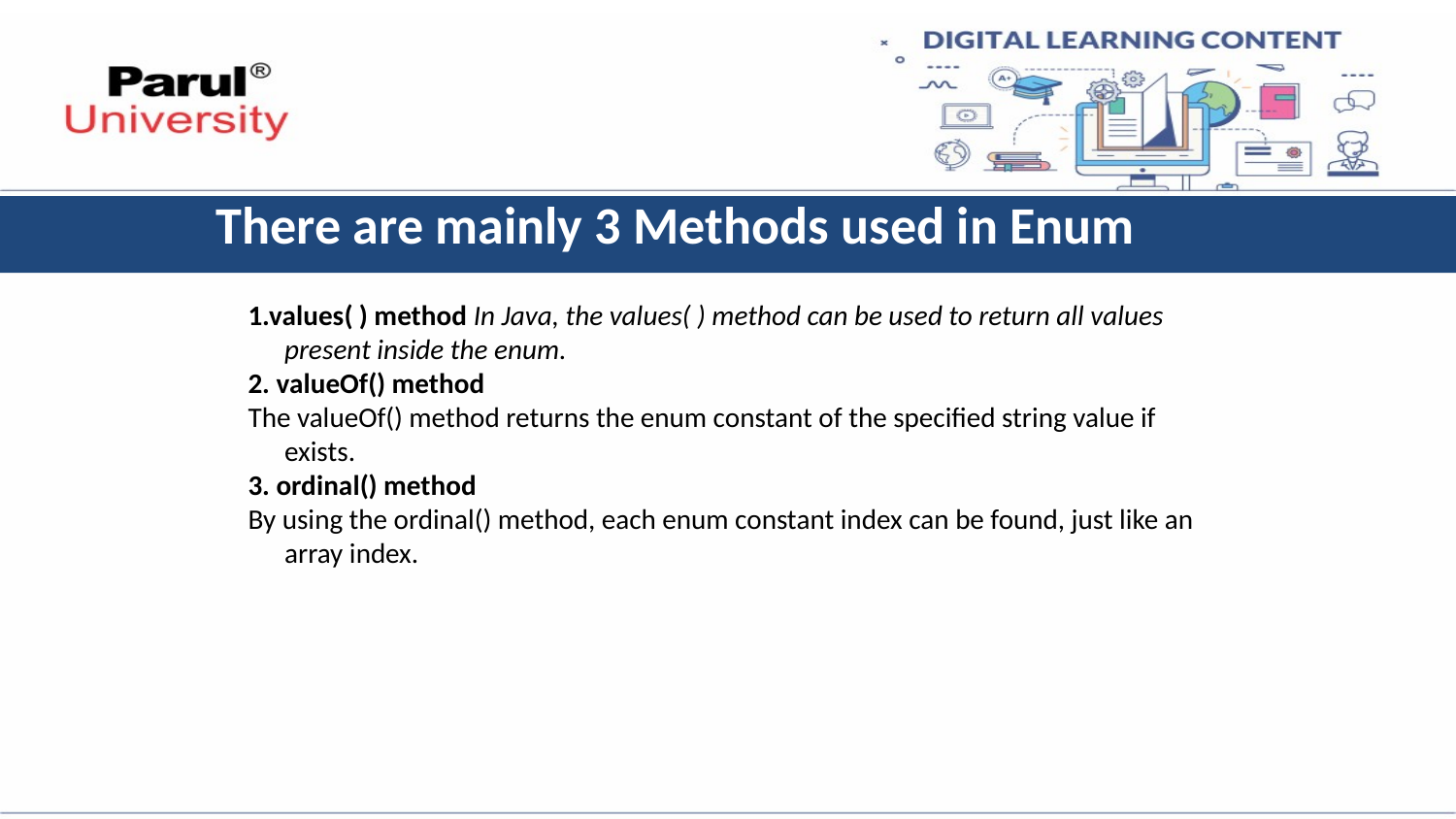

# There are mainly 3 Methods used in Enum
1.values( ) method In Java, the values( ) method can be used to return all values present inside the enum.
2. valueOf() method
The valueOf() method returns the enum constant of the specified string value if exists.
3. ordinal() method
By using the ordinal() method, each enum constant index can be found, just like an array index.